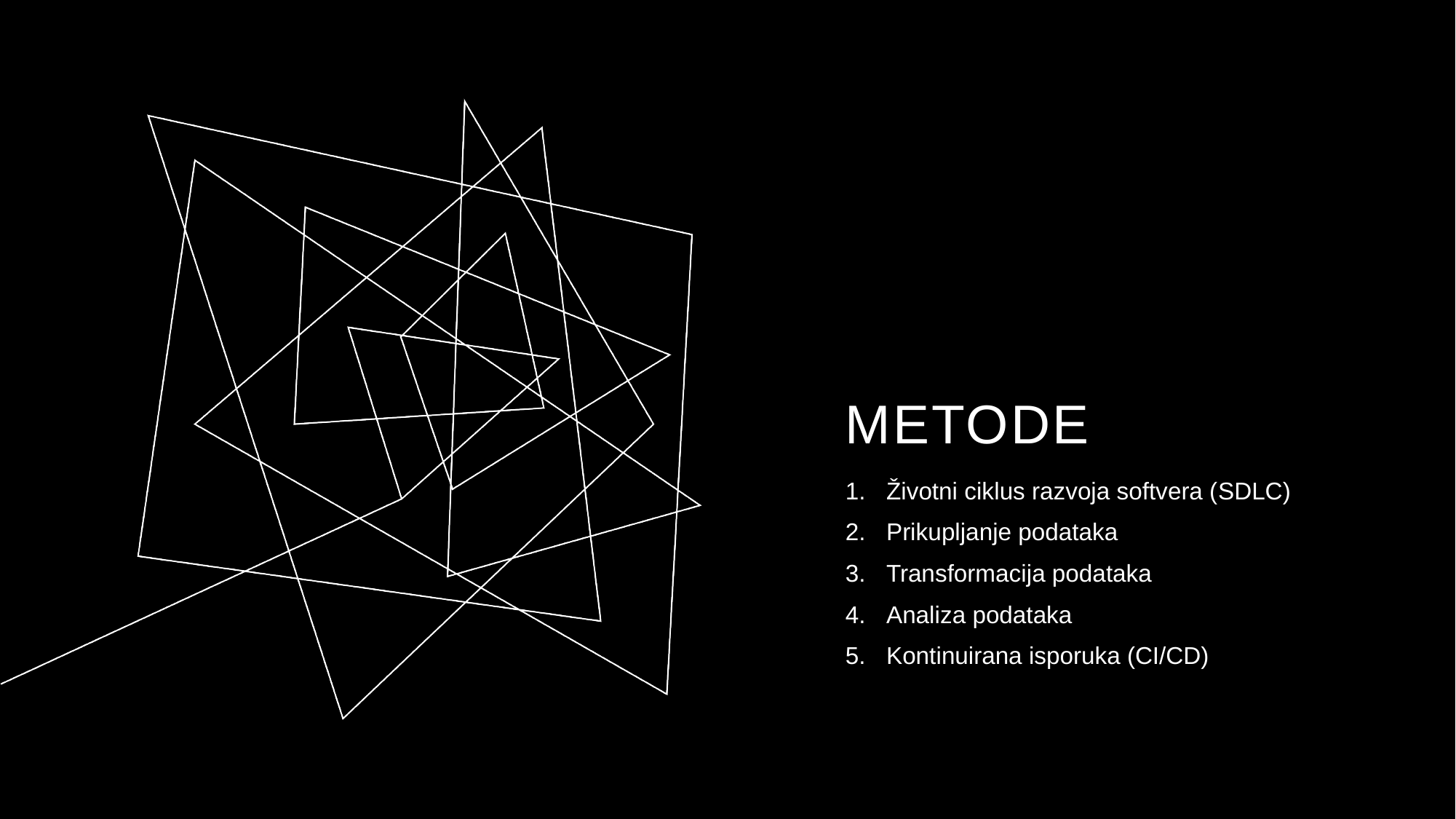

# Metode
Životni ciklus razvoja softvera (SDLC)
Prikupljanje podataka
Transformacija podataka
Analiza podataka
Kontinuirana isporuka (CI/CD)